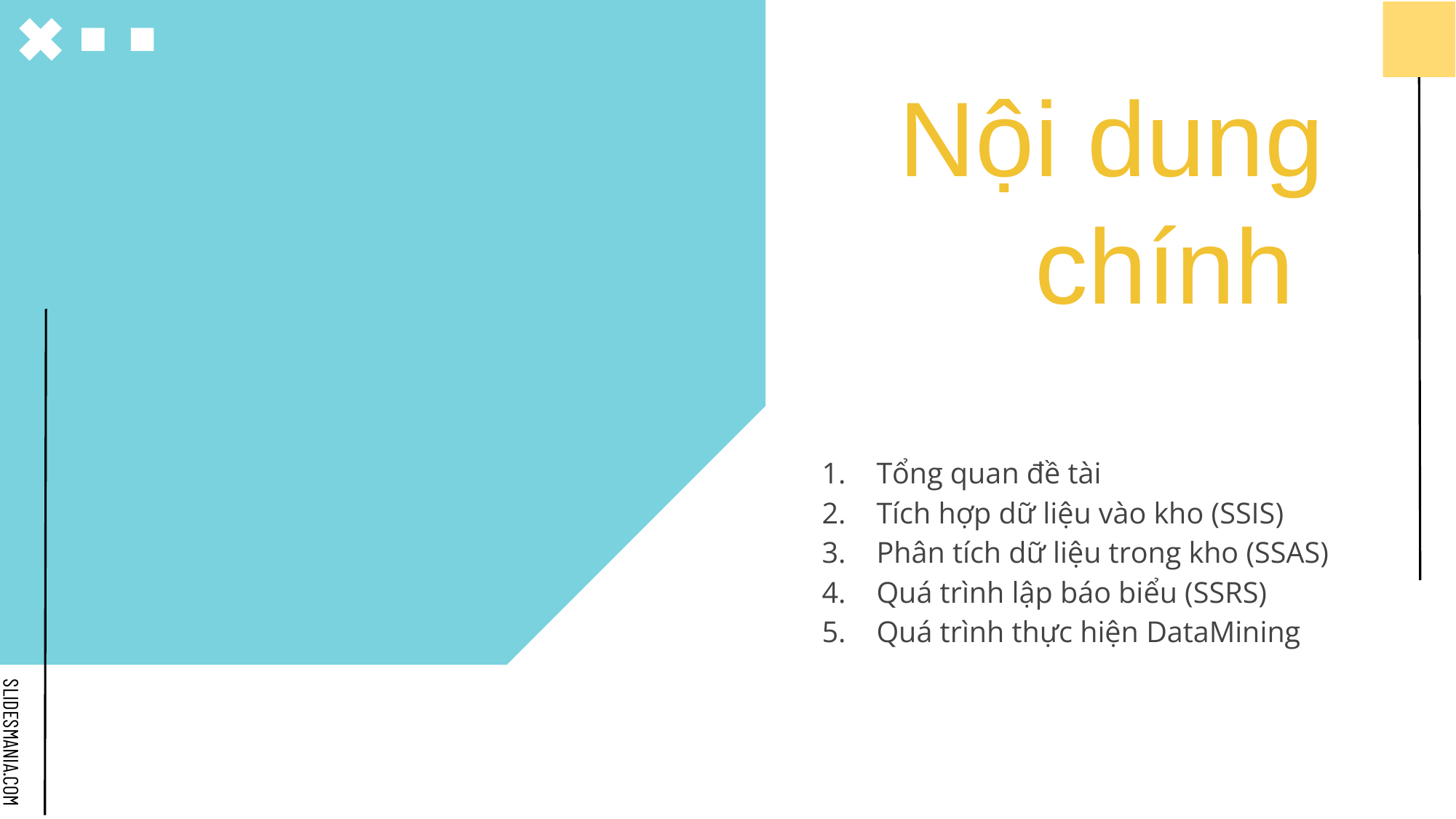

# Nội dung chính
Tổng quan đề tài
Tích hợp dữ liệu vào kho (SSIS)
Phân tích dữ liệu trong kho (SSAS)
Quá trình lập báo biểu (SSRS)
Quá trình thực hiện DataMining